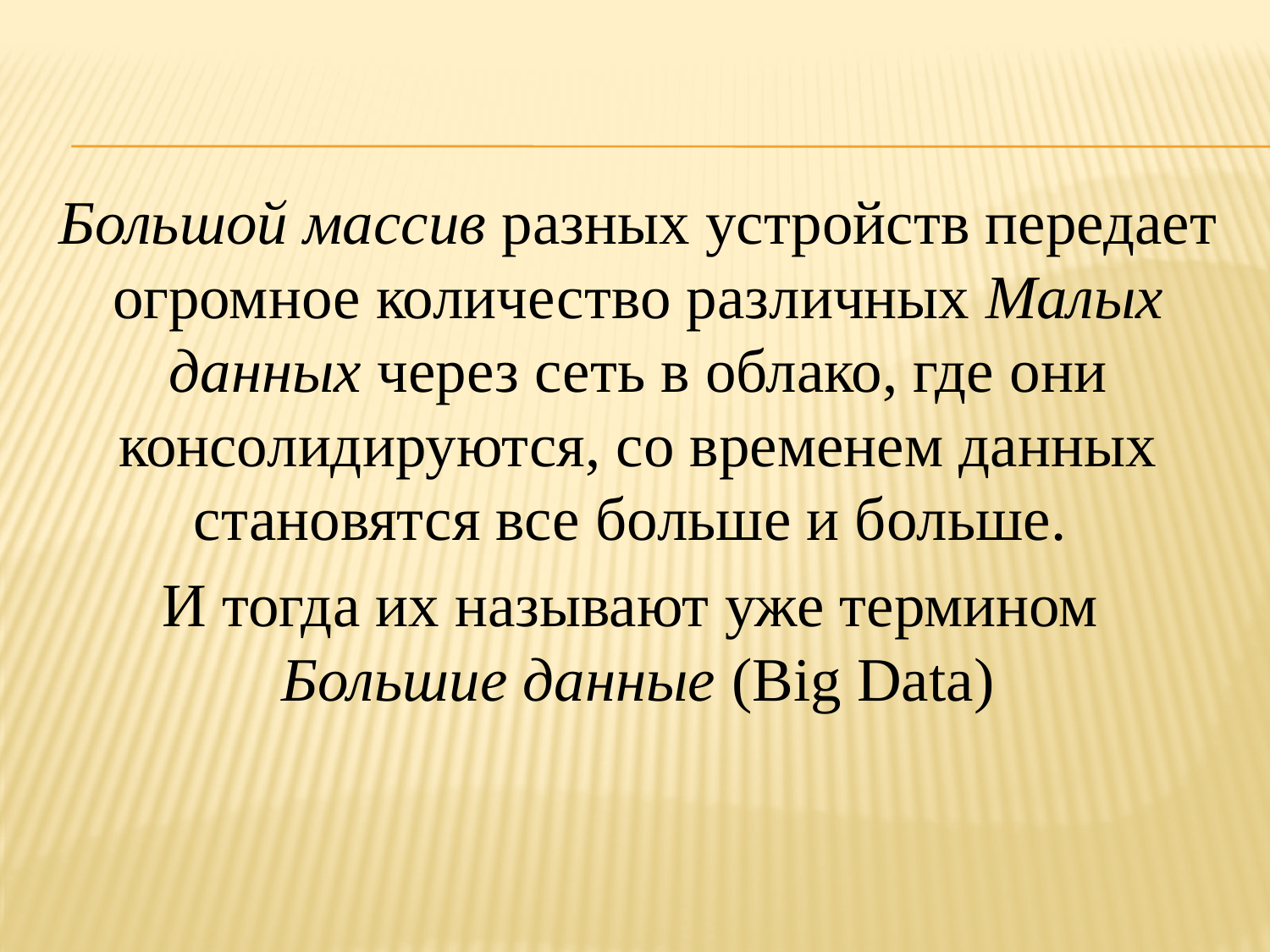

Большой массив разных устройств передает огромное количество различных Малых данных через сеть в облако, где они консолидируются, со временем данных становятся все больше и больше.
И тогда их называют уже термином  Большие данные (Big Data)